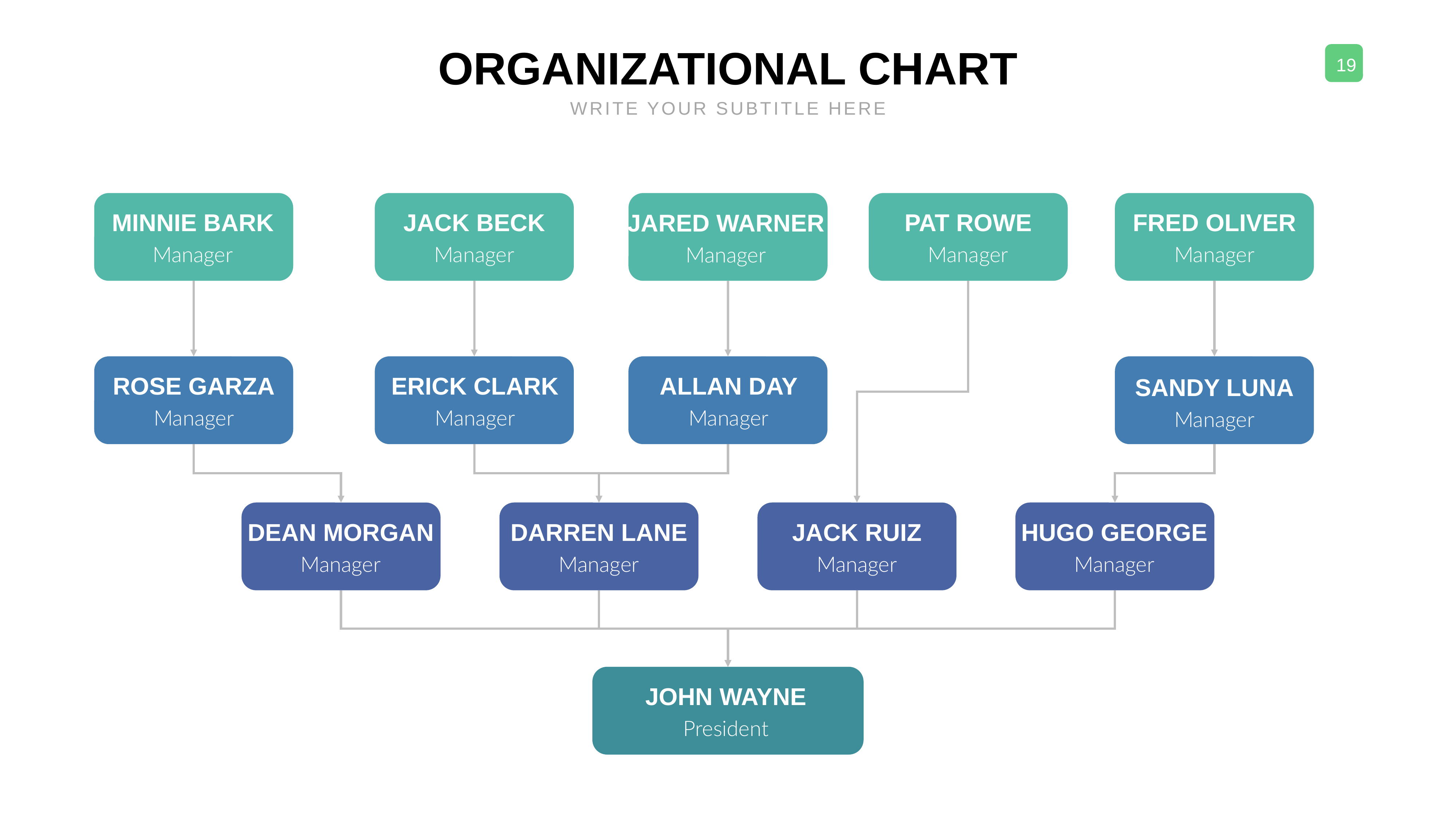

ORGANIZATIONAL CHART
WRITE YOUR SUBTITLE HERE

MINNIE BARK
JACK BECK
PAT ROWE
FRED OLIVER
JARED WARNER
Manager
Manager
Manager
Manager
Manager

ROSE GARZA
ERICK CLARK
ALLAN DAY
SANDY LUNA
Manager
Manager
Manager
Manager

DEAN MORGAN
DARREN LANE
JACK RUIZ
HUGO GEORGE
Manager
Manager
Manager
Manager

JOHN WAYNE
President